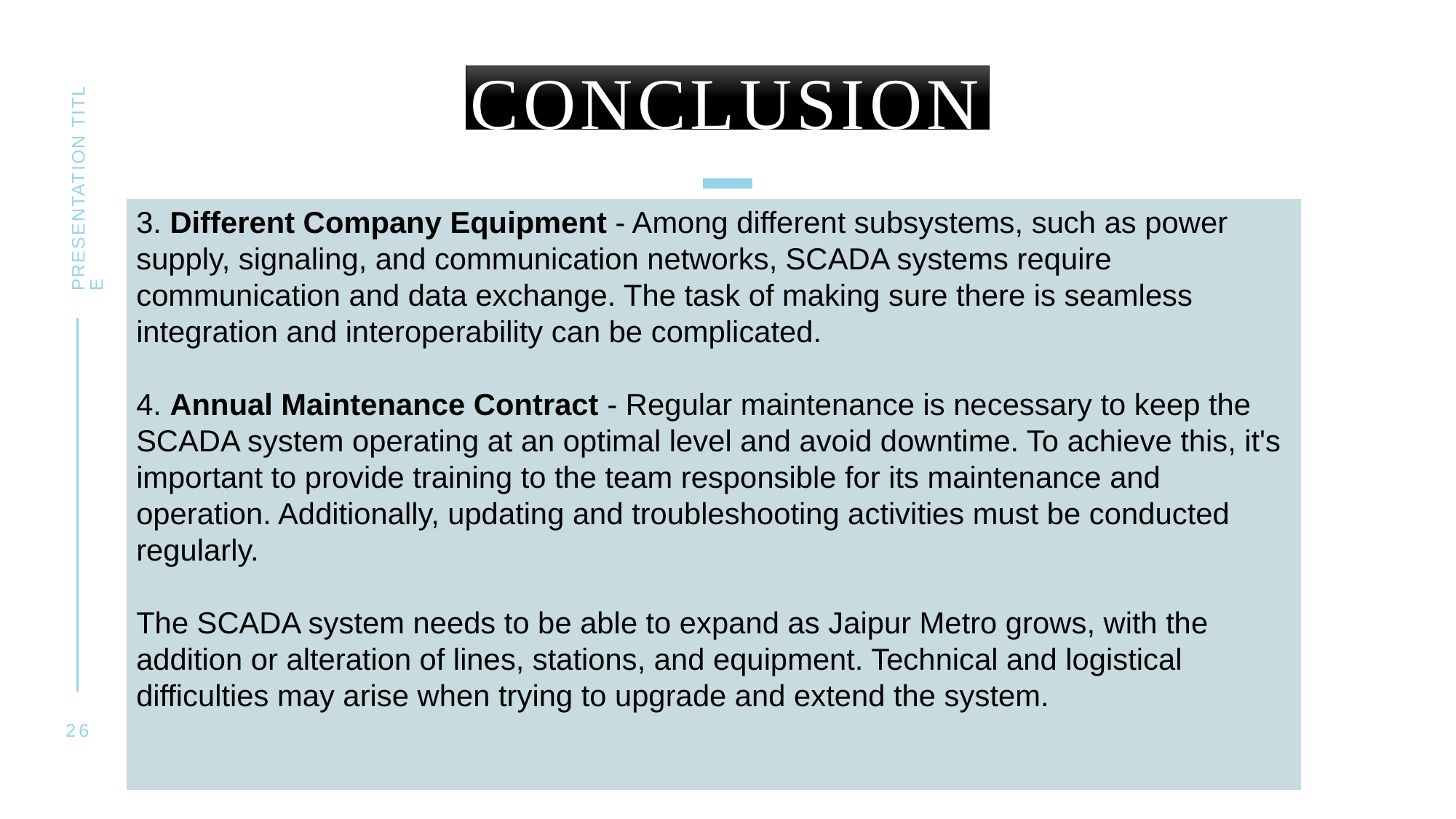

# conclusion
presentation title
3. Different Company Equipment - Among different subsystems, such as power supply, signaling, and communication networks, SCADA systems require communication and data exchange. The task of making sure there is seamless integration and interoperability can be complicated.

4. Annual Maintenance Contract - Regular maintenance is necessary to keep the SCADA system operating at an optimal level and avoid downtime. To achieve this, it's important to provide training to the team responsible for its maintenance and operation. Additionally, updating and troubleshooting activities must be conducted regularly.

The SCADA system needs to be able to expand as Jaipur Metro grows, with the addition or alteration of lines, stations, and equipment. Technical and logistical difficulties may arise when trying to upgrade and extend the system.

26